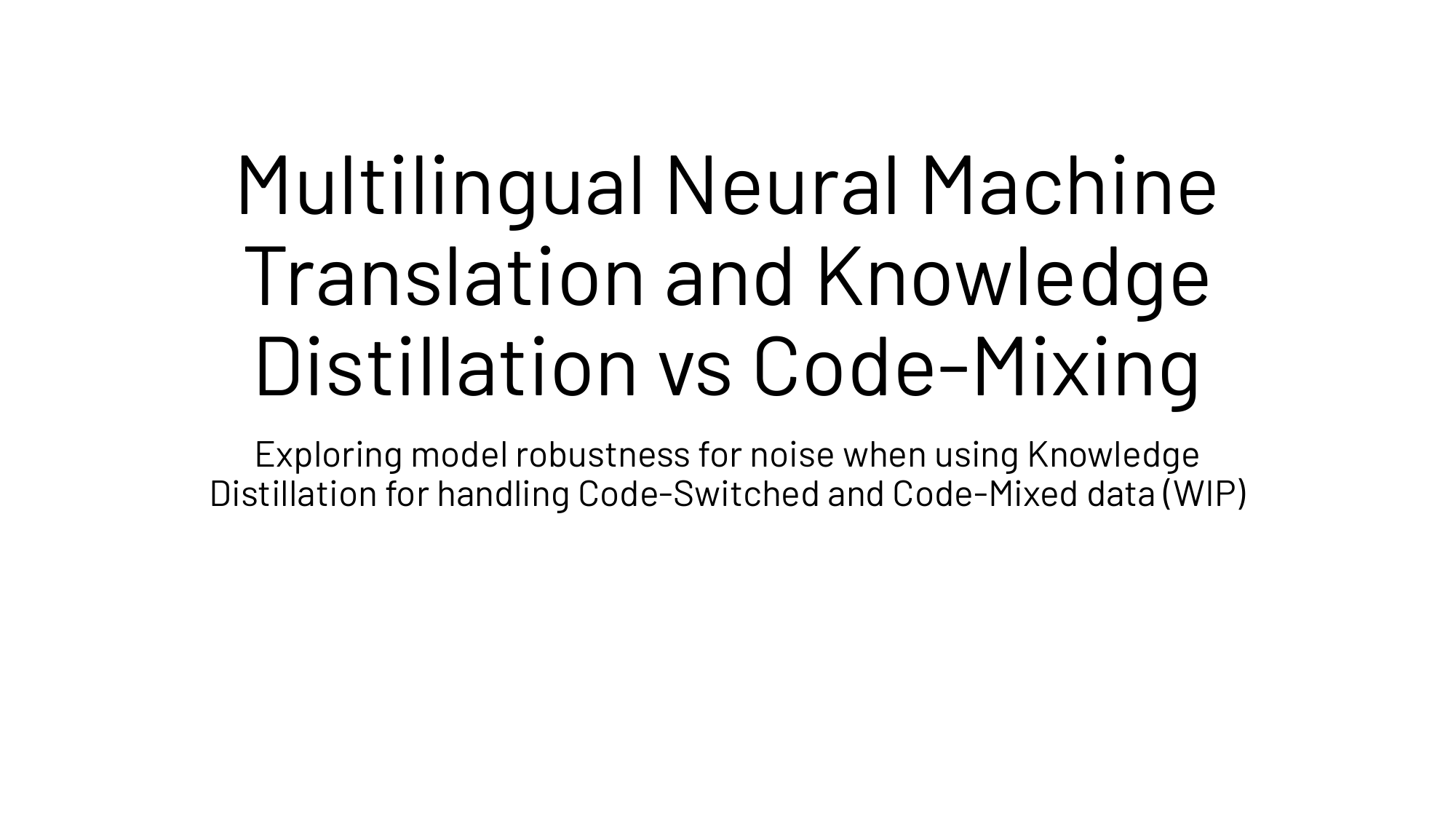

# Multilingual Neural Machine Translation and Knowledge Distillation vs Code-Mixing
Exploring model robustness for noise when using Knowledge Distillation for handling Code-Switched and Code-Mixed data (WIP)